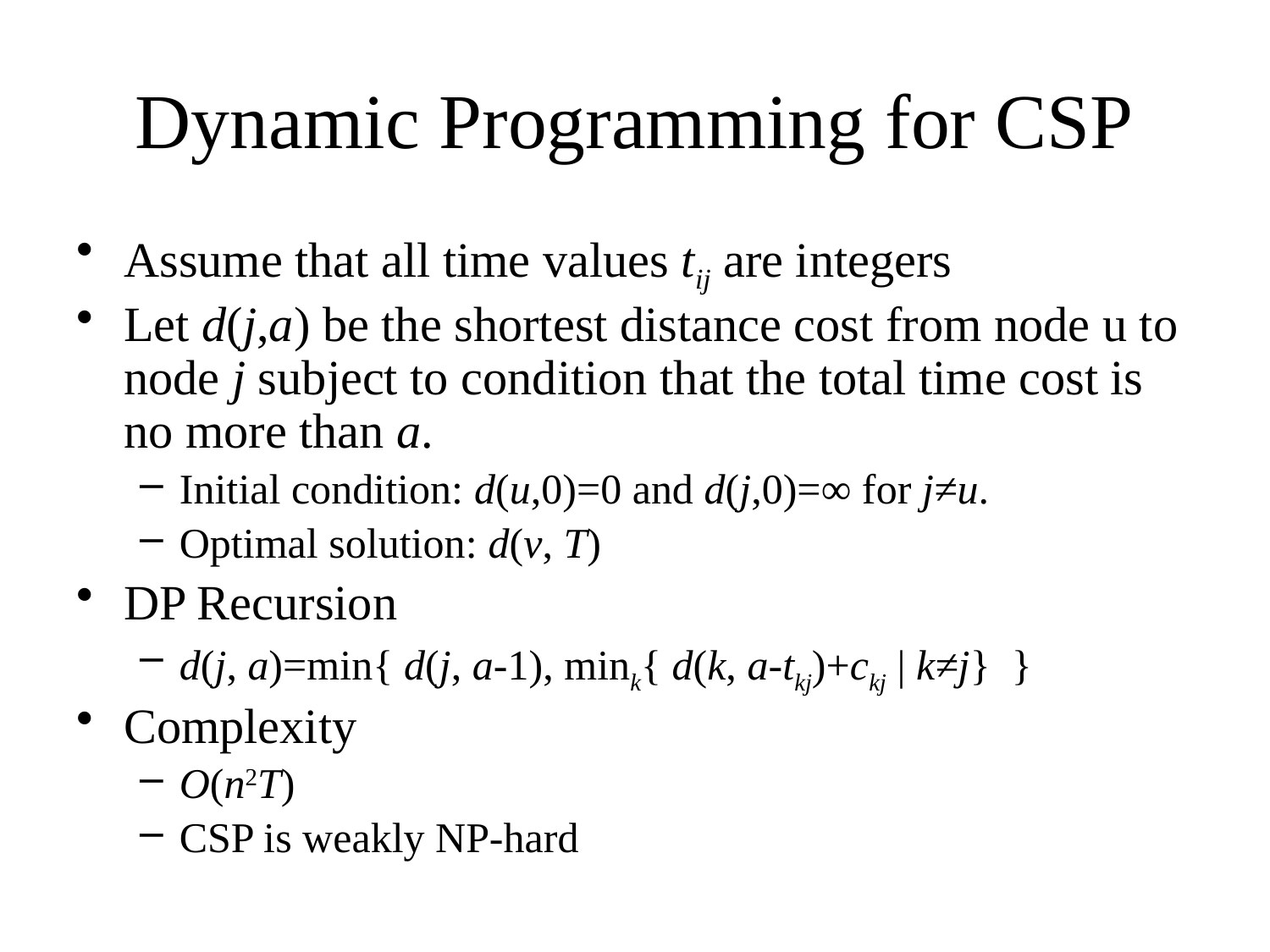

# Dynamic Programming for CSP
Assume that all time values tij are integers
Let d(j,a) be the shortest distance cost from node u to node j subject to condition that the total time cost is no more than a.
Initial condition: d(u,0)=0 and d(j,0)=∞ for j≠u.
Optimal solution: d(v, T)
DP Recursion
d(j, a)=min{ d(j, a-1), mink{ d(k, a-tkj)+ckj | k≠j}  }
Complexity
O(n2T)
CSP is weakly NP-hard